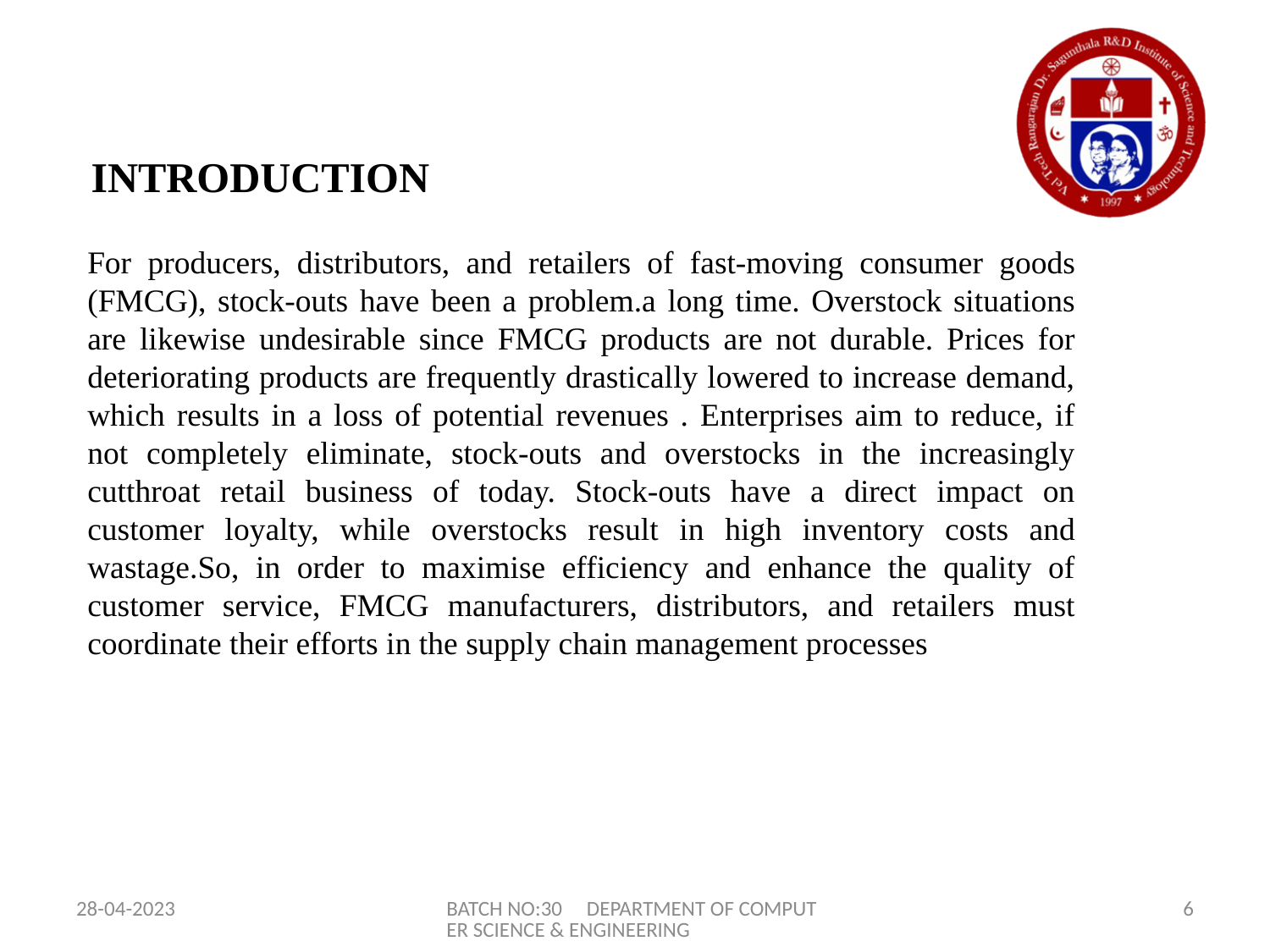

# INTRODUCTION
For producers, distributors, and retailers of fast-moving consumer goods (FMCG), stock-outs have been a problem.a long time. Overstock situations are likewise undesirable since FMCG products are not durable. Prices for deteriorating products are frequently drastically lowered to increase demand, which results in a loss of potential revenues . Enterprises aim to reduce, if not completely eliminate, stock-outs and overstocks in the increasingly cutthroat retail business of today. Stock-outs have a direct impact on customer loyalty, while overstocks result in high inventory costs and wastage.So, in order to maximise efficiency and enhance the quality of customer service, FMCG manufacturers, distributors, and retailers must coordinate their efforts in the supply chain management processes
28-04-2023
BATCH NO:30     DEPARTMENT OF COMPUTER SCIENCE & ENGINEERING
6